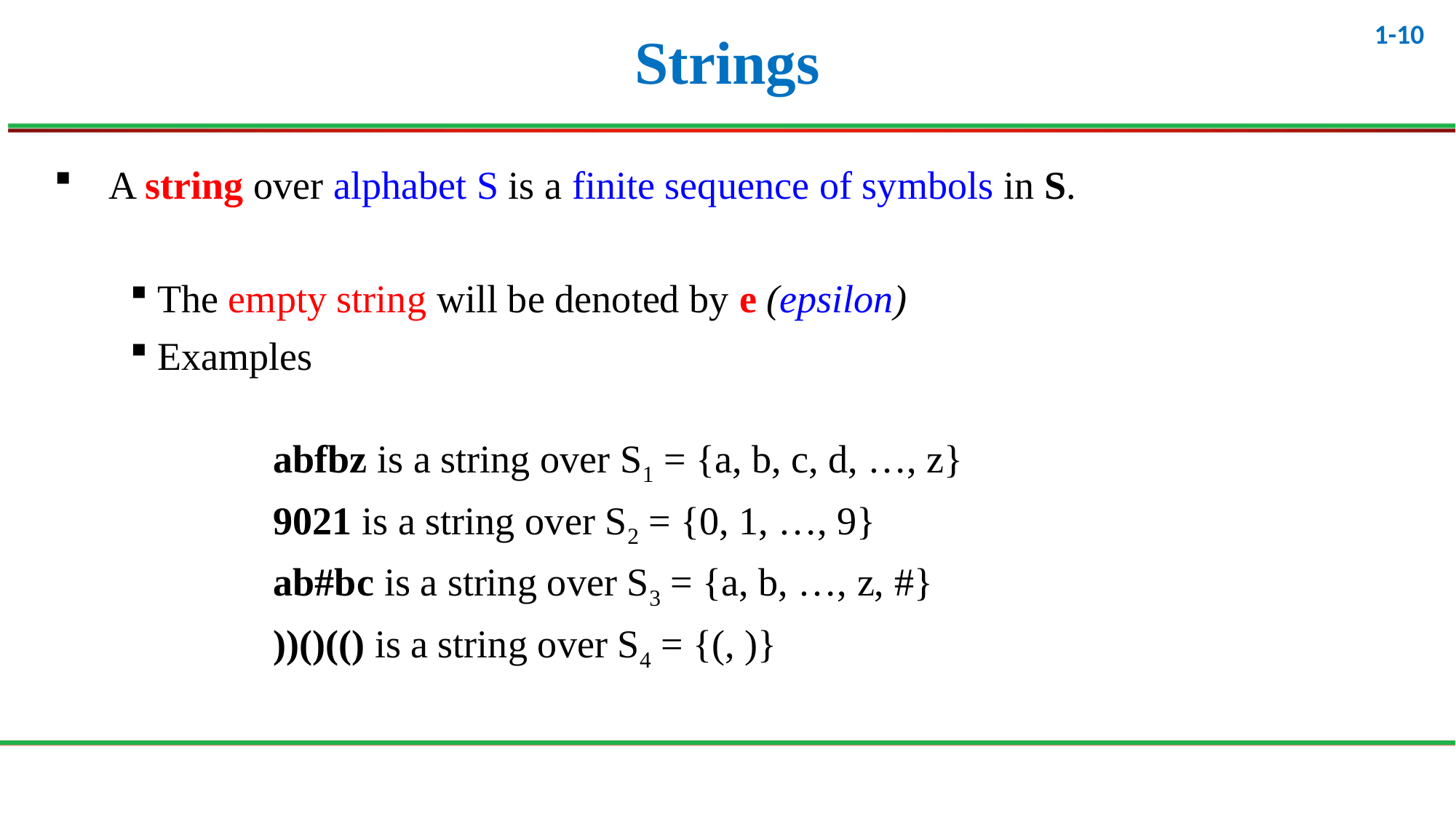

# Strings
A string over alphabet S is a finite sequence of symbols in S.
The empty string will be denoted by e (epsilon)
Examples
abfbz is a string over S1 = {a, b, c, d, …, z}
9021 is a string over S2 = {0, 1, …, 9}
ab#bc is a string over S3 = {a, b, …, z, #}
))()(() is a string over S4 = {(, )}